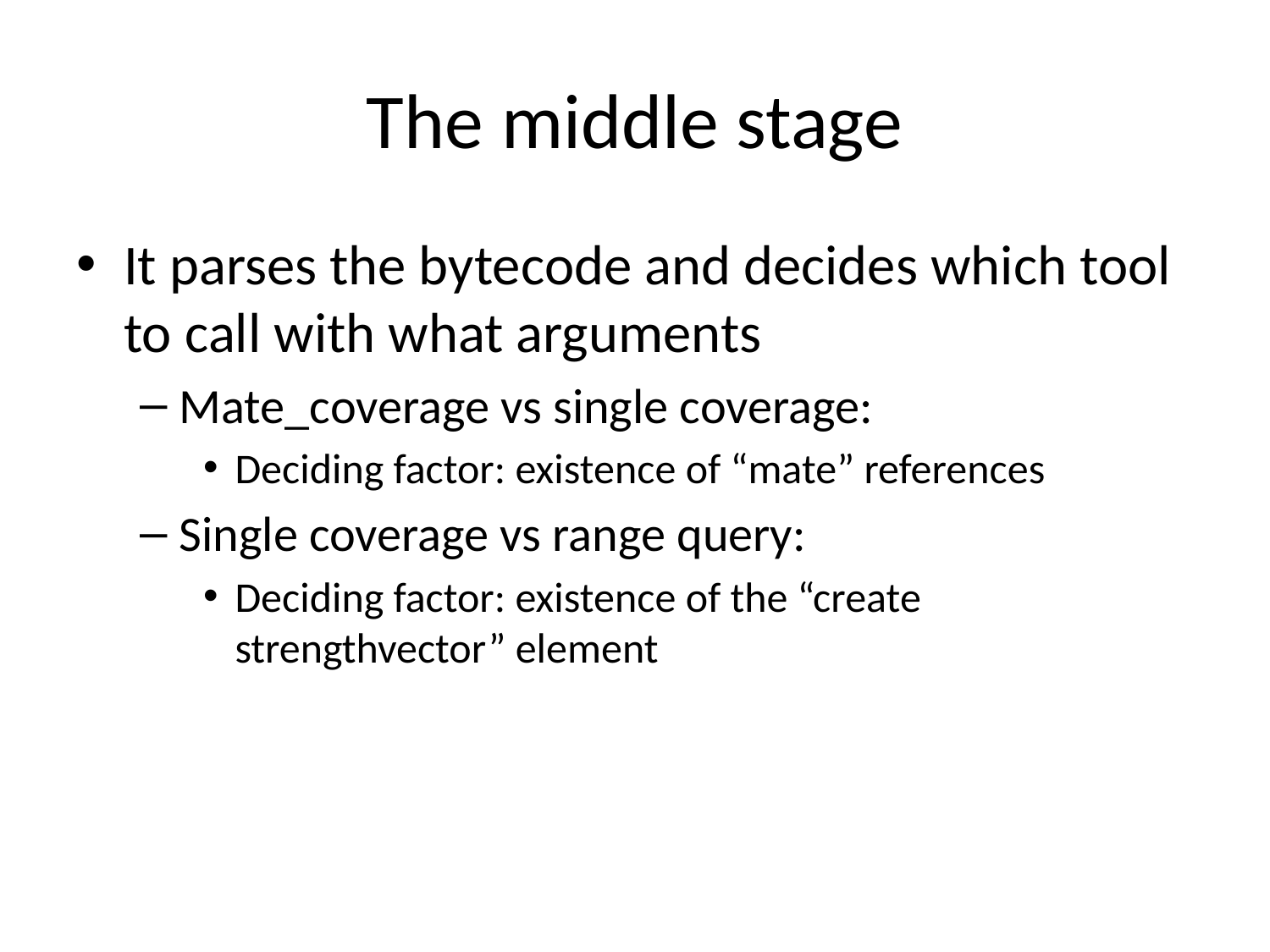

# The middle stage
It parses the bytecode and decides which tool to call with what arguments
Mate_coverage vs single coverage:
Deciding factor: existence of “mate” references
Single coverage vs range query:
Deciding factor: existence of the “create strengthvector” element